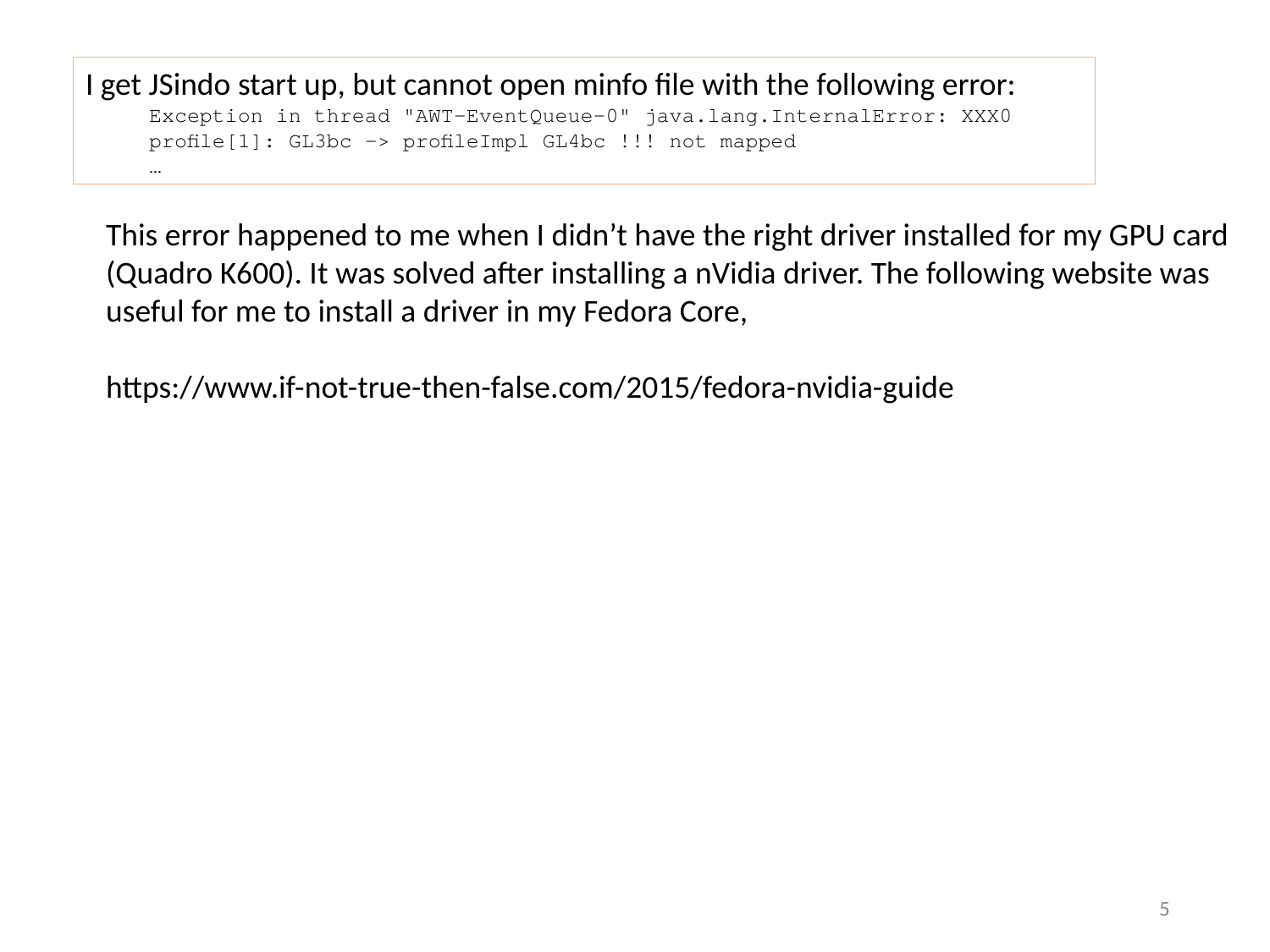

I get JSindo start up, but cannot open minfo file with the following error:
Exception in thread "AWT-EventQueue-0" java.lang.InternalError: XXX0 profile[1]: GL3bc -> profileImpl GL4bc !!! not mapped
…
This error happened to me when I didn’t have the right driver installed for my GPU card (Quadro K600). It was solved after installing a nVidia driver. The following website was useful for me to install a driver in my Fedora Core,

https://www.if-not-true-then-false.com/2015/fedora-nvidia-guide

5